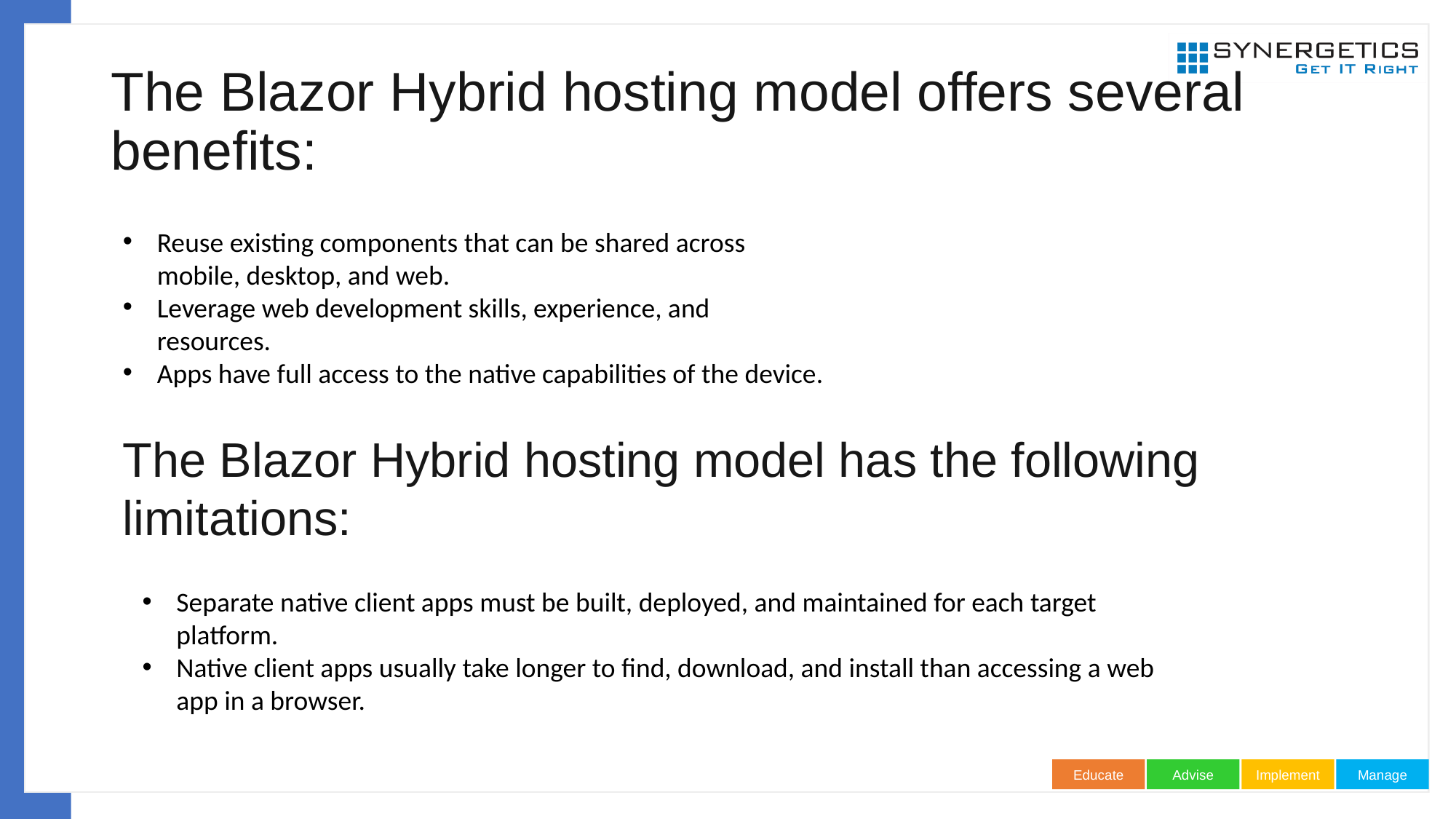

# The Blazor Hybrid hosting model offers several benefits:
Reuse existing components that can be shared across mobile, desktop, and web.
Leverage web development skills, experience, and resources.
Apps have full access to the native capabilities of the device.
The Blazor Hybrid hosting model has the following limitations:
Separate native client apps must be built, deployed, and maintained for each target platform.
Native client apps usually take longer to find, download, and install than accessing a web app in a browser.